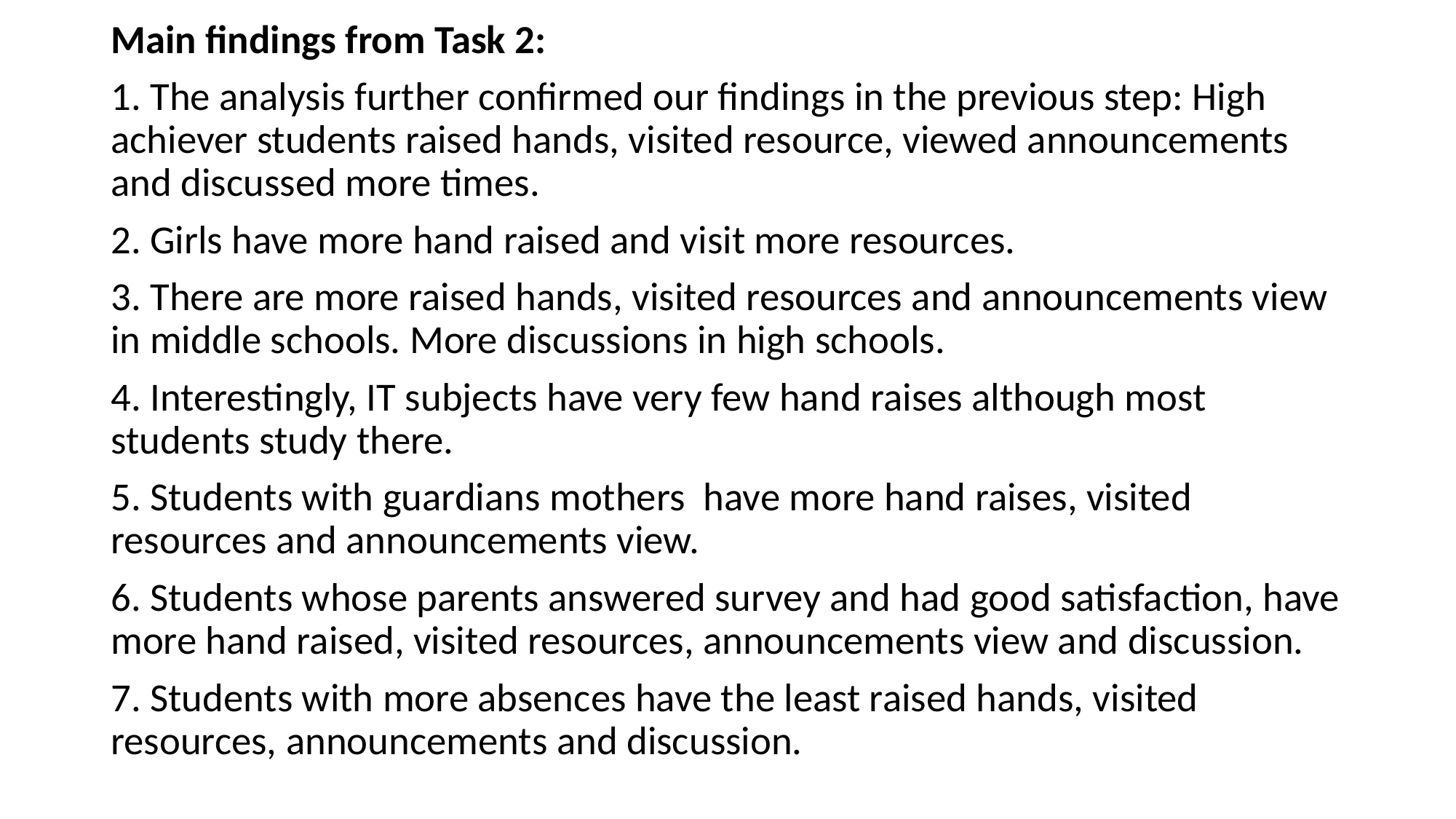

Main findings from Task 2:
1. The analysis further confirmed our findings in the previous step: High achiever students raised hands, visited resource, viewed announcements and discussed more times.
2. Girls have more hand raised and visit more resources.
3. There are more raised hands, visited resources and announcements view in middle schools. More discussions in high schools.
4. Interestingly, IT subjects have very few hand raises although most students study there.
5. Students with guardians mothers  have more hand raises, visited resources and announcements view.
6. Students whose parents answered survey and had good satisfaction, have more hand raised, visited resources, announcements view and discussion.
7. Students with more absences have the least raised hands, visited resources, announcements and discussion.